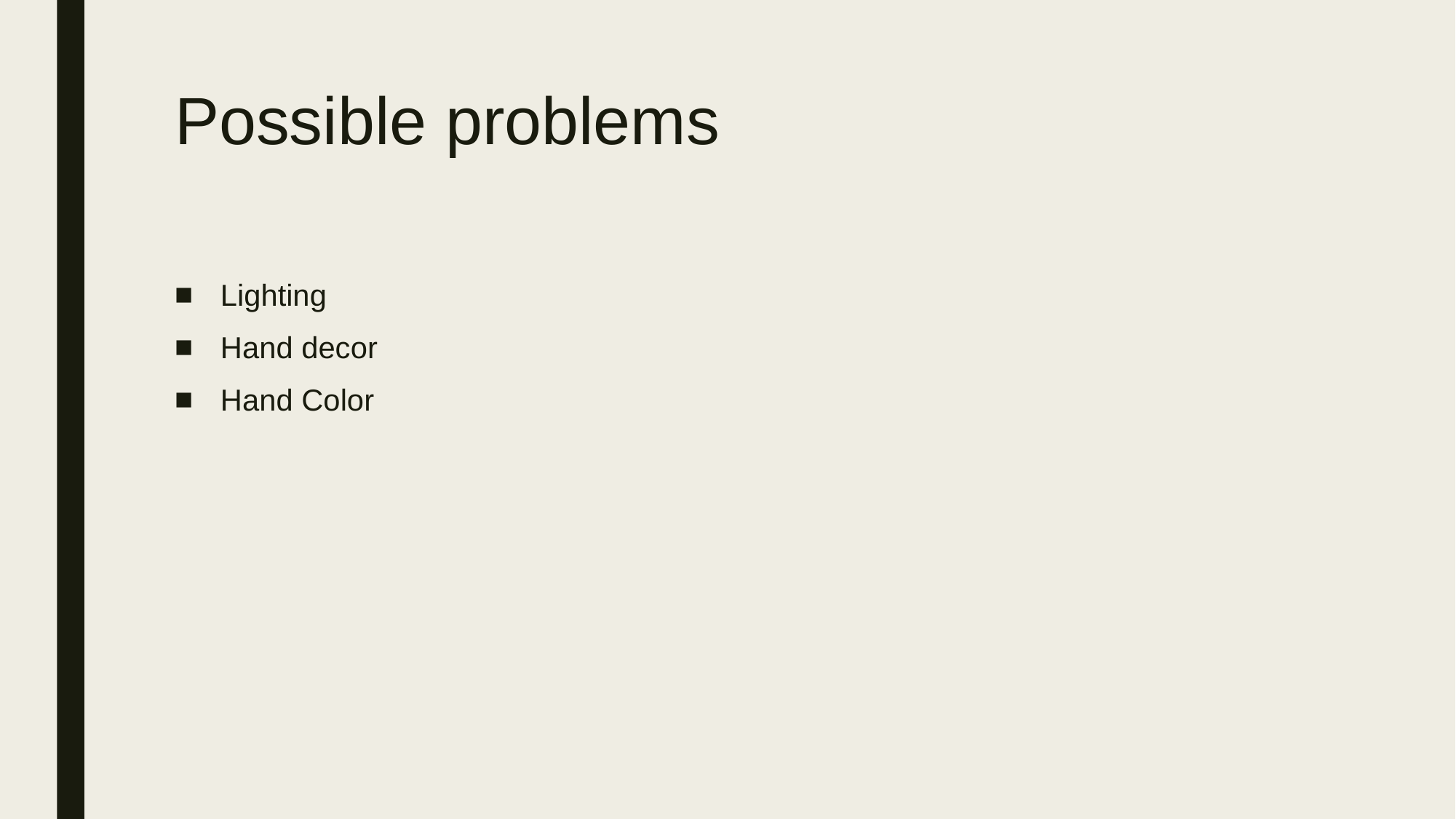

# Possible problems
Lighting
Hand decor
Hand Color